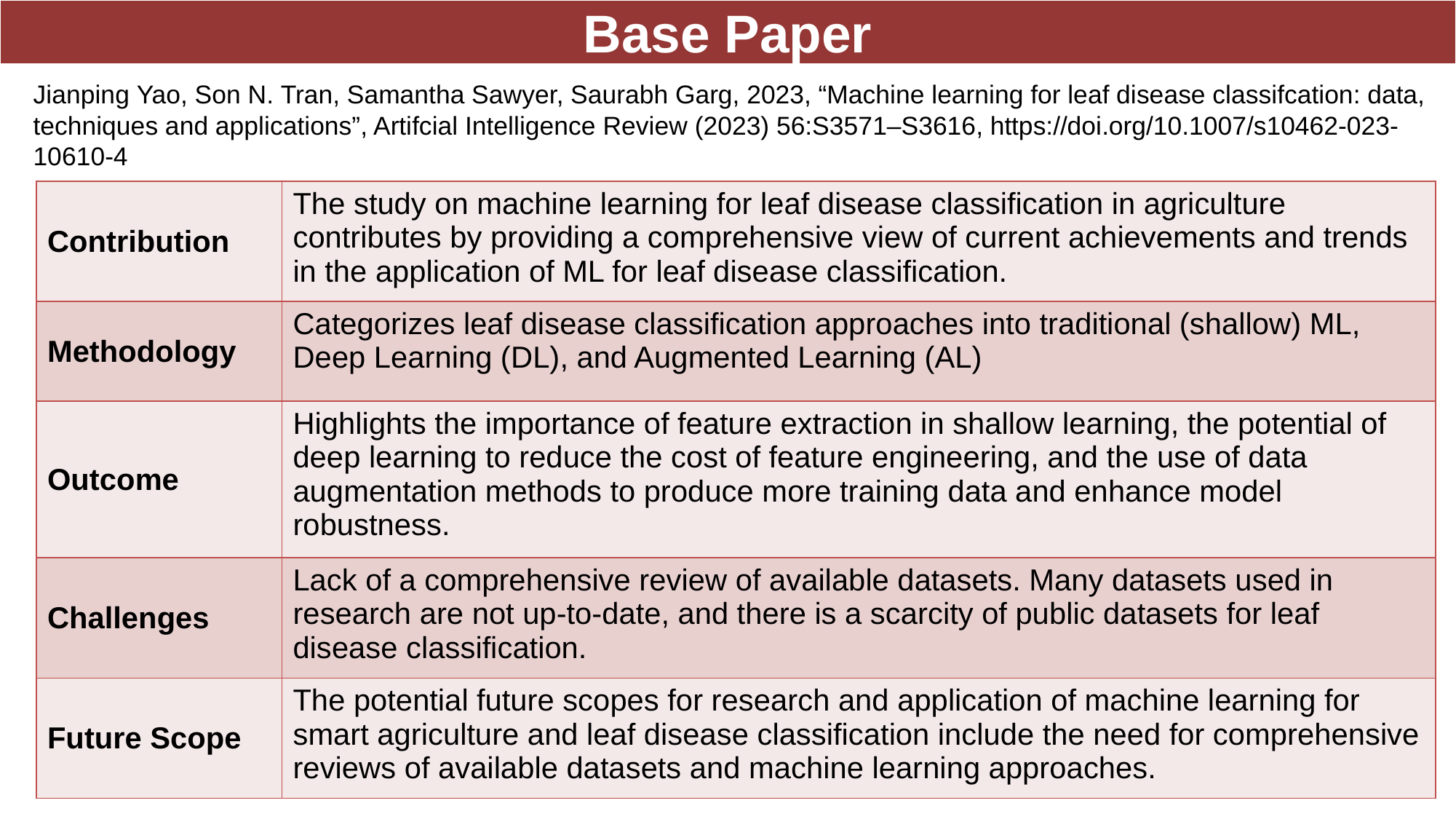

Base Paper
Jianping Yao, Son N. Tran, Samantha Sawyer, Saurabh Garg, 2023, “Machine learning for leaf disease classifcation: data, techniques and applications”, Artifcial Intelligence Review (2023) 56:S3571–S3616, https://doi.org/10.1007/s10462-023-10610-4
| Contribution | The study on machine learning for leaf disease classification in agriculture contributes by providing a comprehensive view of current achievements and trends in the application of ML for leaf disease classification. |
| --- | --- |
| Methodology | Categorizes leaf disease classification approaches into traditional (shallow) ML, Deep Learning (DL), and Augmented Learning (AL) |
| Outcome | Highlights the importance of feature extraction in shallow learning, the potential of deep learning to reduce the cost of feature engineering, and the use of data augmentation methods to produce more training data and enhance model robustness. |
| Challenges | Lack of a comprehensive review of available datasets. Many datasets used in research are not up-to-date, and there is a scarcity of public datasets for leaf disease classification. |
| Future Scope | The potential future scopes for research and application of machine learning for smart agriculture and leaf disease classification include the need for comprehensive reviews of available datasets and machine learning approaches. |
6